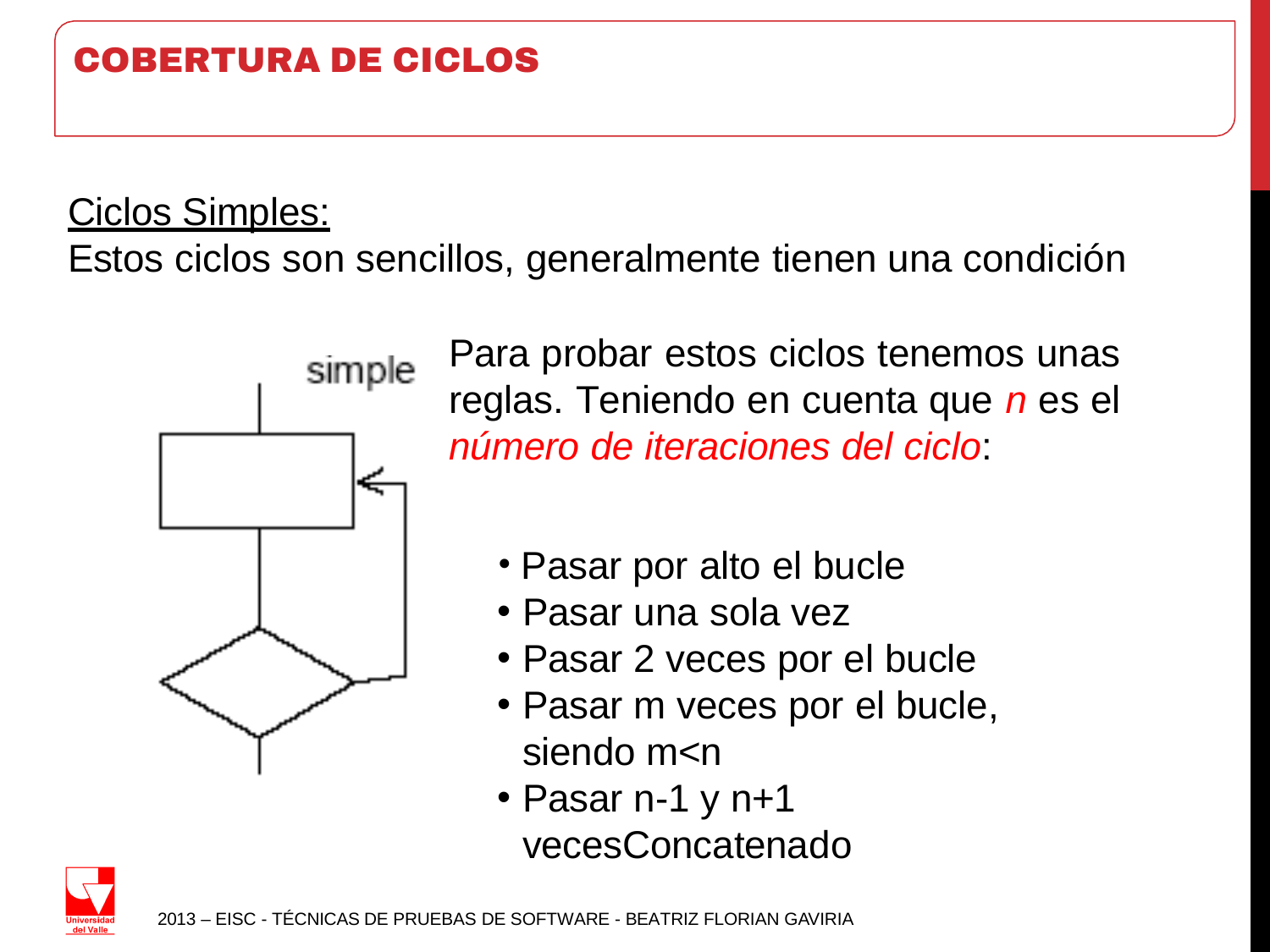

# COBERTURA DE CICLOS
Ciclos Simples:
Estos ciclos son sencillos, generalmente tienen una condición

Para probar estos ciclos tenemos unas reglas. Teniendo en cuenta que n es el número de iteraciones del ciclo:

Pasar por alto el bucle
Pasar una sola vez
Pasar 2 veces por el bucle
Pasar m veces por el bucle, siendo m<n
Pasar n-1 y n+1 vecesConcatenado

2013 – EISC - TÉCNICAS DE PRUEBAS DE SOFTWARE - BEATRIZ FLORIAN GAVIRIA